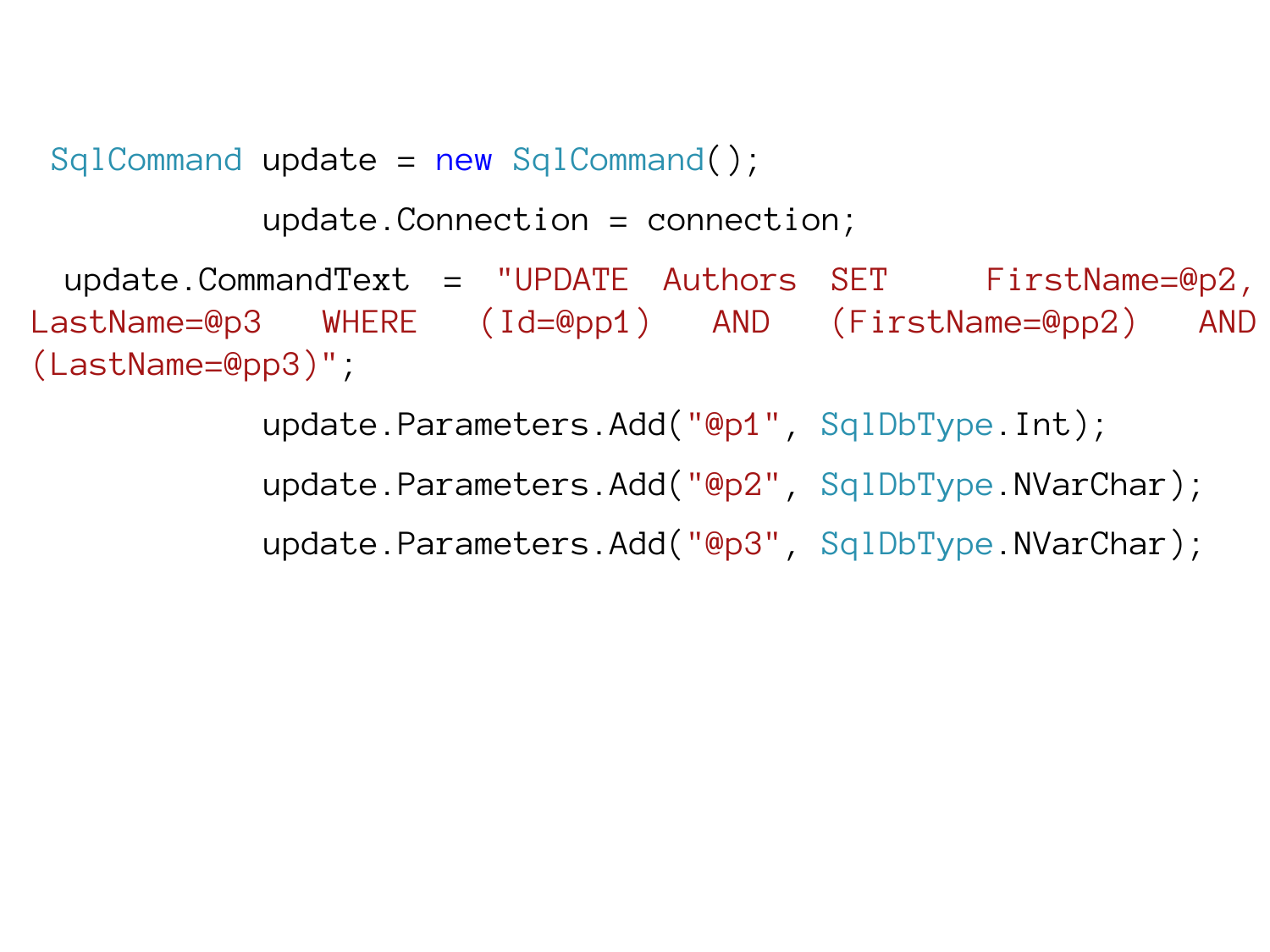

SqlCommand update = new SqlCommand();
            update.Connection = connection;
 update.CommandText = "UPDATE Authors SET   FirstName=@p2, LastName=@p3 WHERE (Id=@pp1) AND (FirstName=@pp2) AND (LastName=@pp3)";
            update.Parameters.Add("@p1", SqlDbType.Int);
            update.Parameters.Add("@p2", SqlDbType.NVarChar);
            update.Parameters.Add("@p3", SqlDbType.NVarChar);